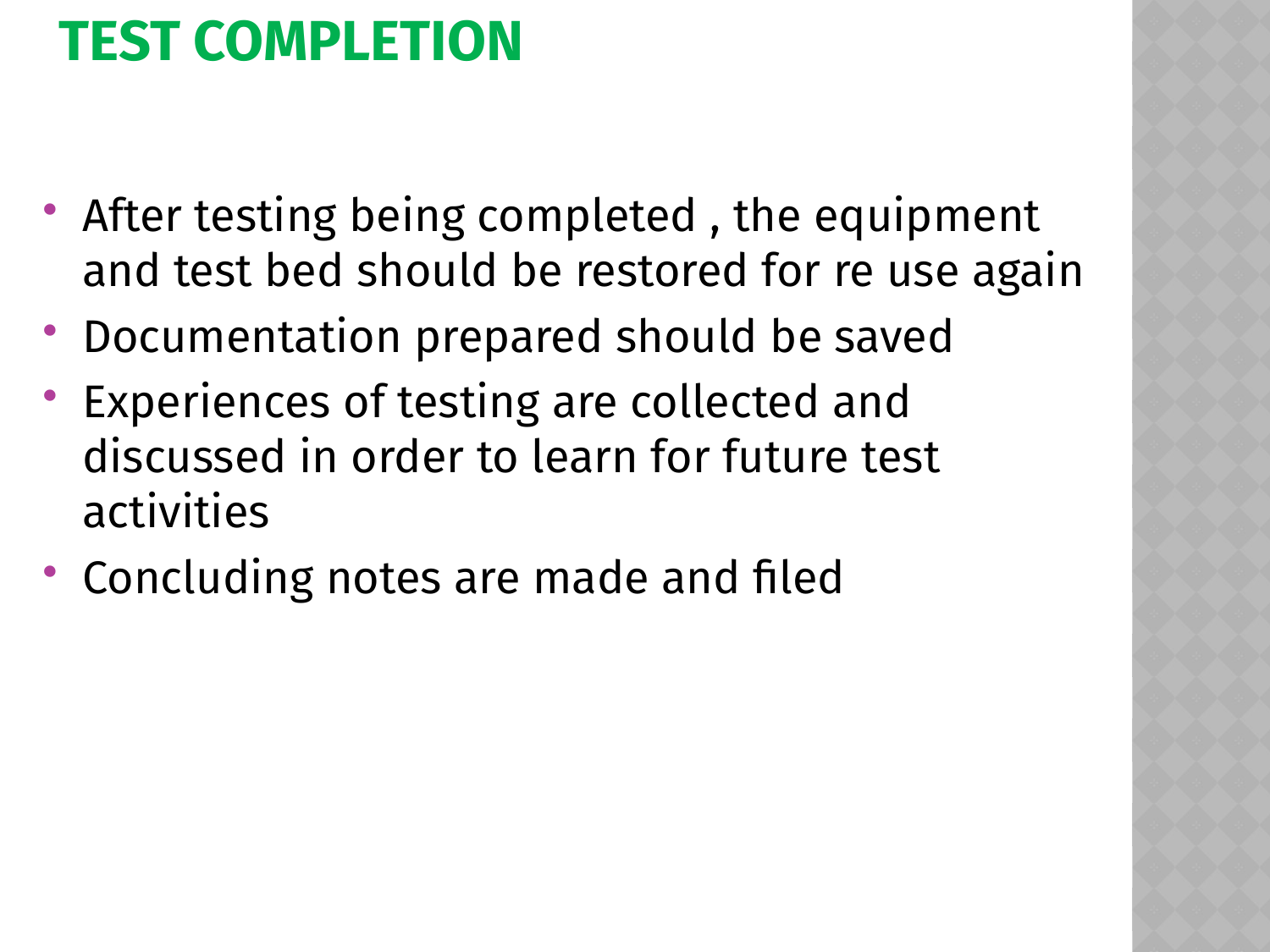

# Test completion
After testing being completed , the equipment and test bed should be restored for re use again
Documentation prepared should be saved
Experiences of testing are collected and discussed in order to learn for future test activities
Concluding notes are made and filed